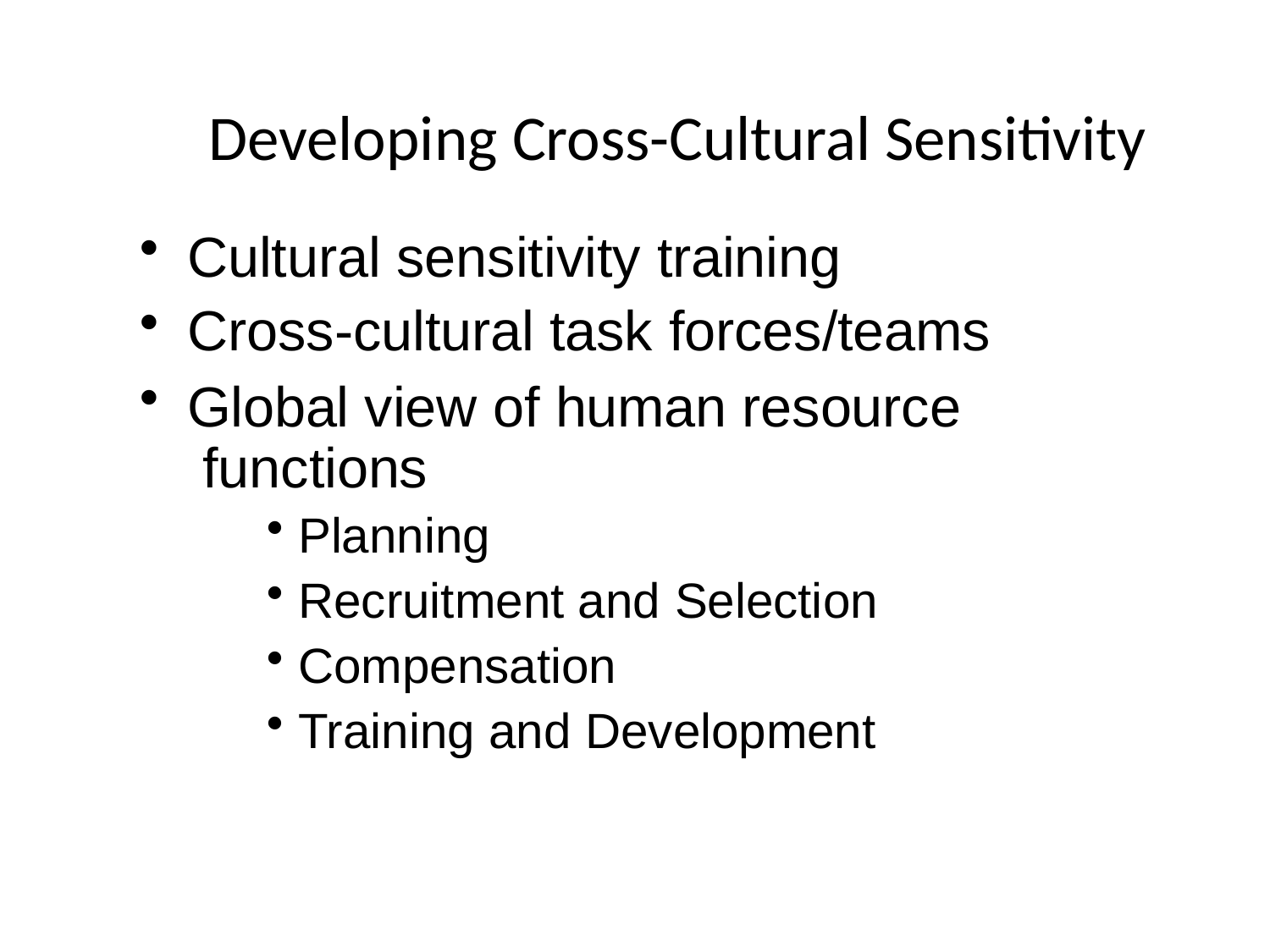

# Developing Cross-Cultural Sensitivity
Cultural sensitivity training
Cross-cultural task forces/teams
Global view of human resource  functions
Planning
Recruitment and Selection
Compensation
Training and Development